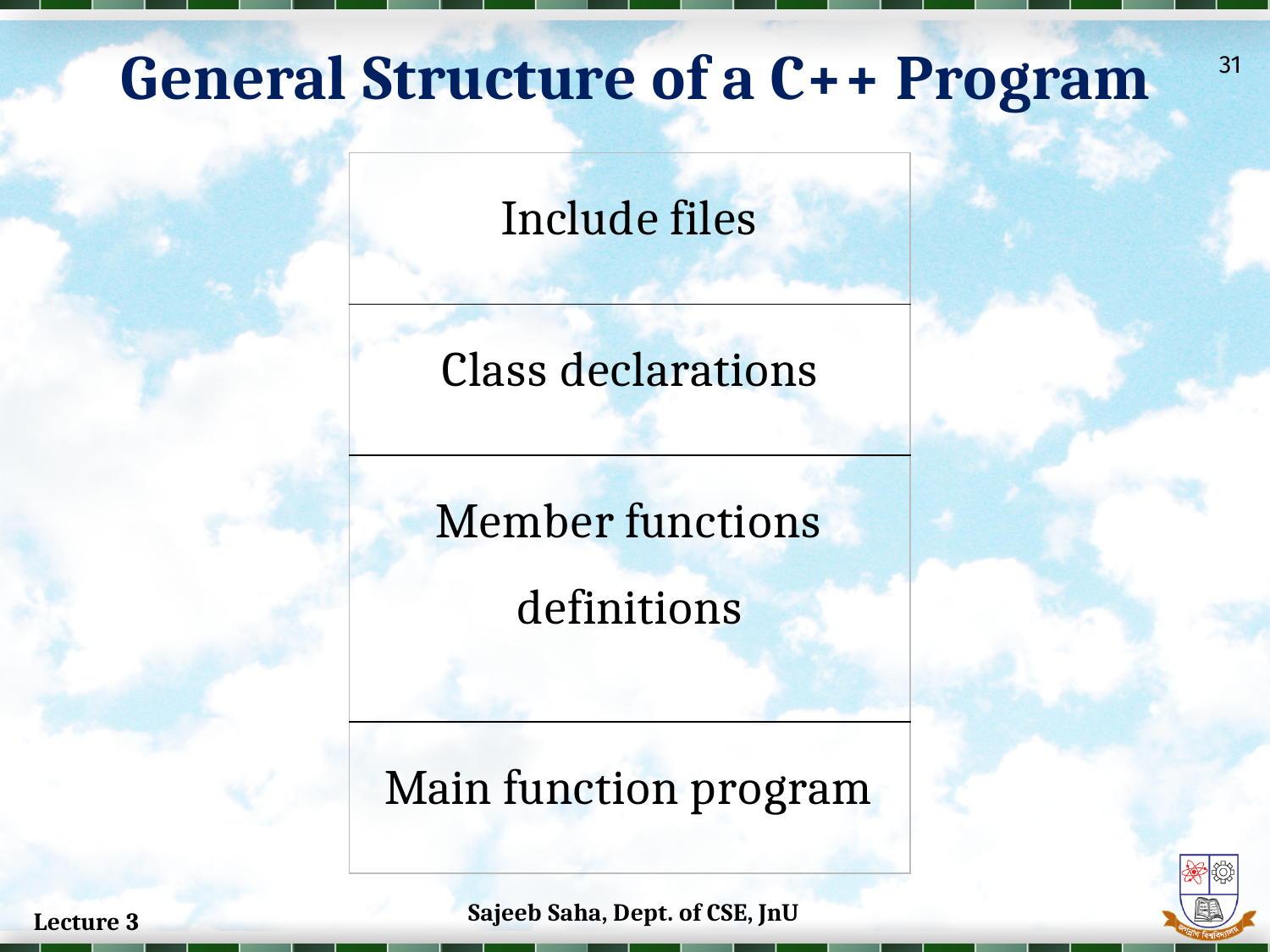

General Structure of a C++ Program
31
| Include files |
| --- |
| Class declarations |
| Member functions definitions |
| Main function program |
Sajeeb Saha, Dept. of CSE, JnU